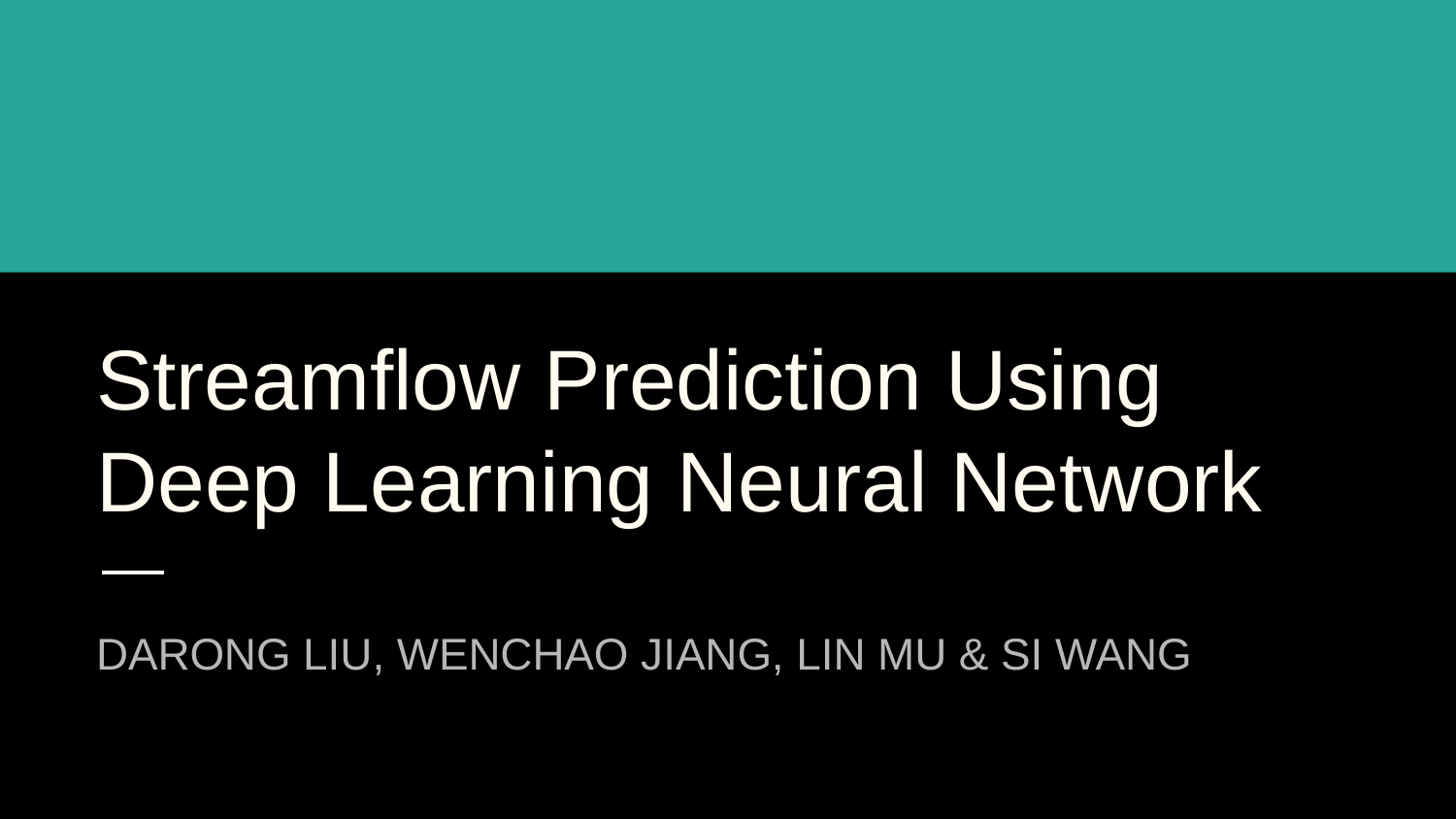

# Streamflow Prediction Using Deep Learning Neural Network
DARONG LIU, WENCHAO JIANG, LIN MU & SI WANG